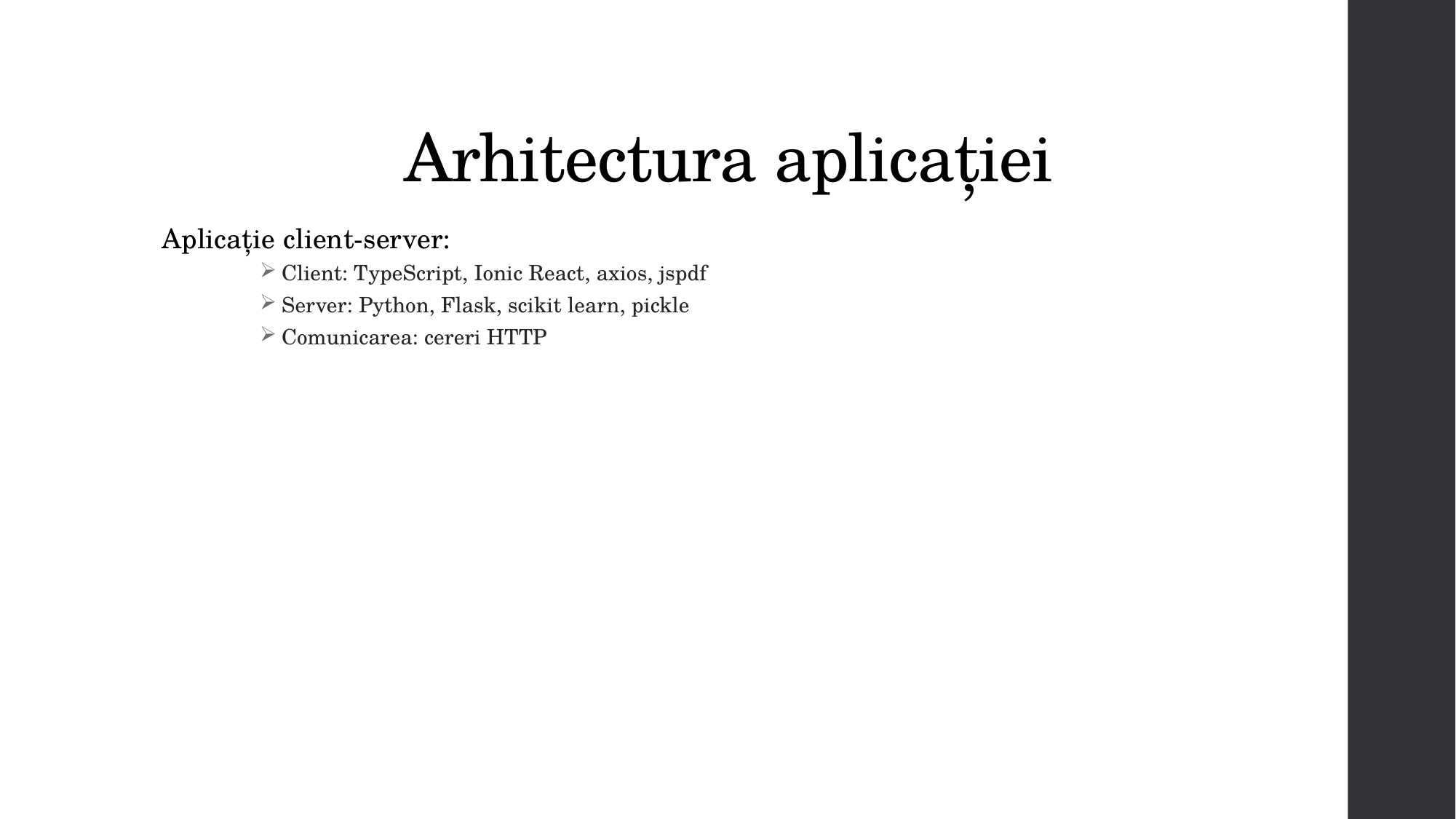

# Arhitectura aplicației
Aplicație client-server:
Client: TypeScript, Ionic React, axios, jspdf
Server: Python, Flask, scikit learn, pickle
Comunicarea: cereri HTTP